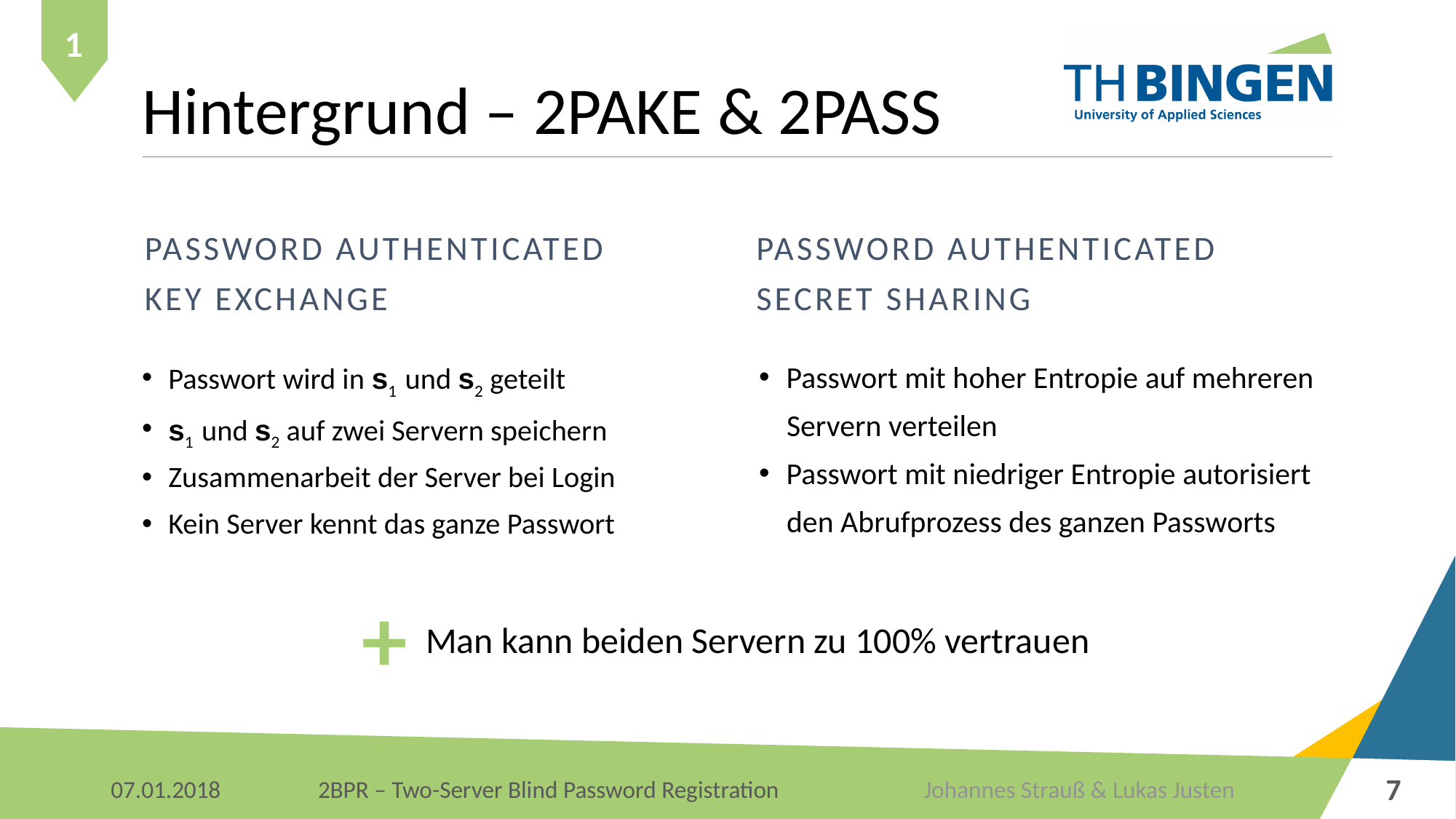

# Hintergrund – 2PAKE & 2PASS
1

Password Authenticated
Key Exchange
Password Authenticated
Secret SharinG

Passwort wird in s1 und s2 geteilt
s1 und s2 auf zwei Servern speichern
Zusammenarbeit der Server bei Login
Kein Server kennt das ganze Passwort

Passwort mit hoher Entropie auf mehreren
    Servern verteilen
Passwort mit niedriger Entropie autorisiert
    den Abrufprozess des ganzen Passworts
+
Man kann beiden Servern zu 100% vertrauen
7
Johannes Strauß & Lukas Justen
07.01.2018